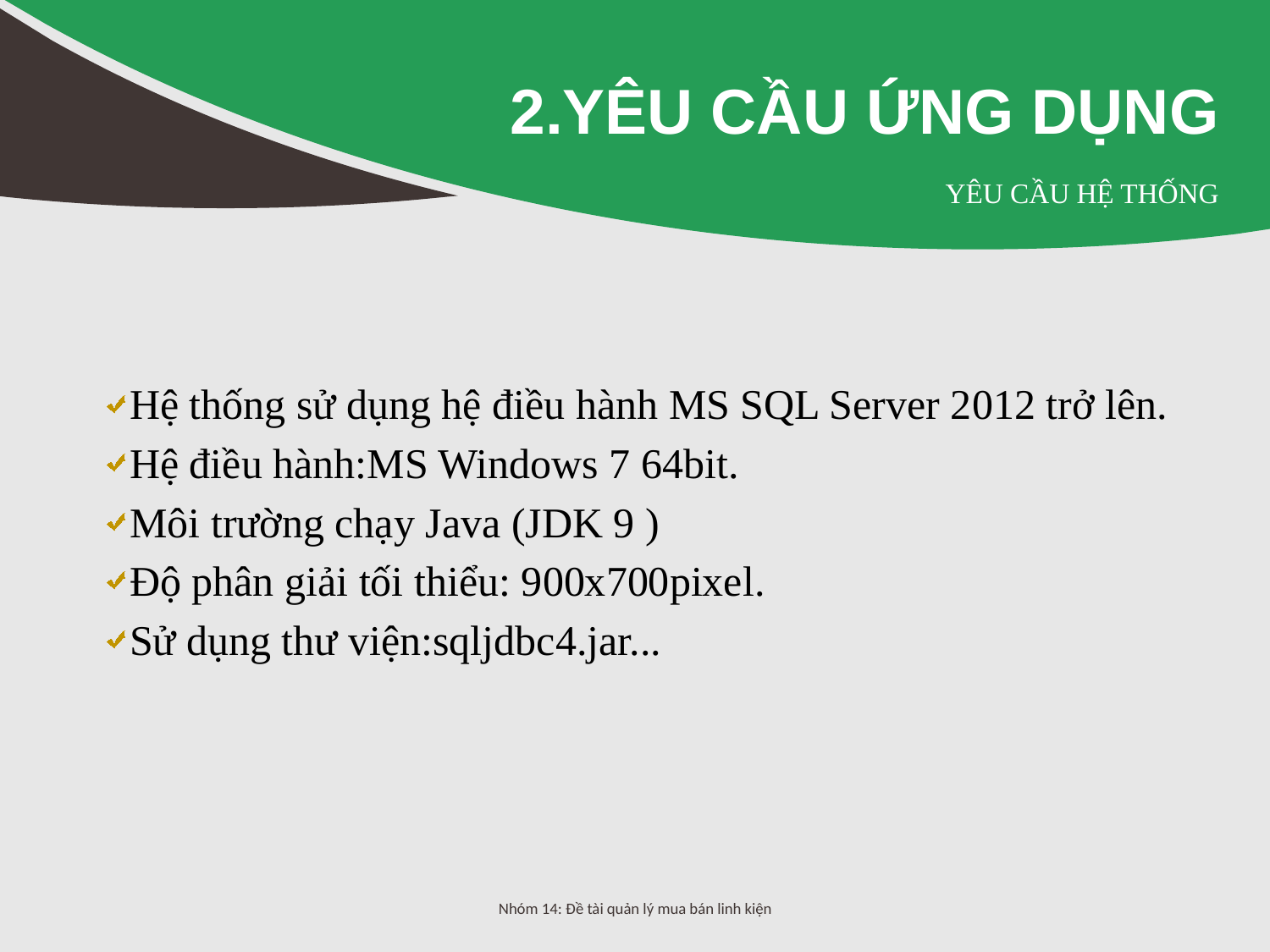

# 2.Yêu Cầu Ứng Dụng
Yêu cầu hệ thống

Hệ thống sử dụng hệ điều hành MS SQL Server 2012 trở lên.
Hệ điều hành:MS Windows 7 64bit.
Môi trường chạy Java (JDK 9 )
Độ phân giải tối thiểu: 900x700pixel.
Sử dụng thư viện:sqljdbc4.jar...
Nhóm 14: Đề tài quản lý mua bán linh kiện
5